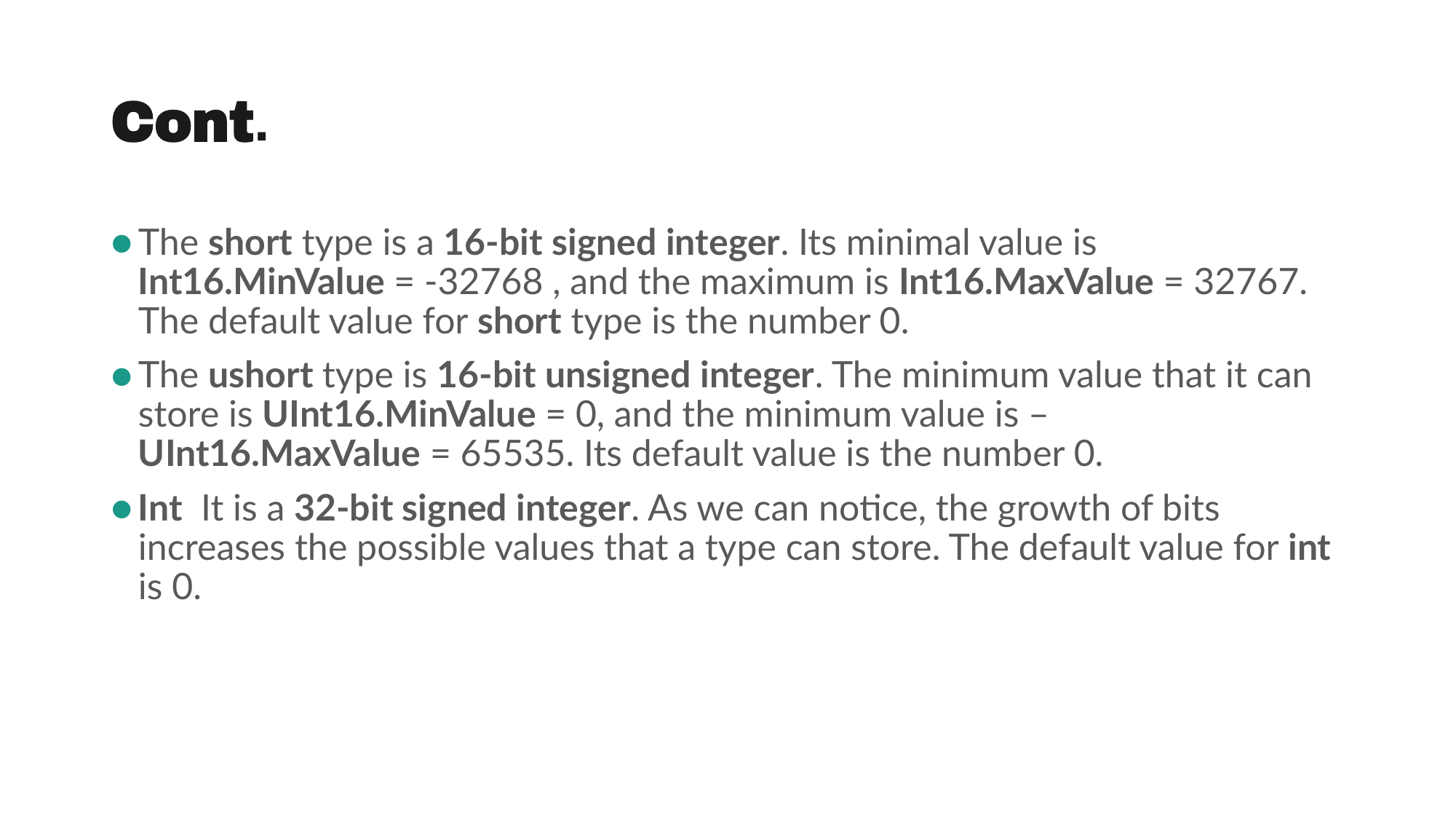

# Cont.
The short type is a 16-bit signed integer. Its minimal value is
Int16.MinValue = -32768 , and the maximum is Int16.MaxValue = 32767. The default value for short type is the number 0.
The ushort type is 16-bit unsigned integer. The minimum value that it can store is UInt16.MinValue = 0, and the minimum value is –
UInt16.MaxValue = 65535. Its default value is the number 0.
Int  It is a 32-bit signed integer. As we can notice, the growth of bits increases the possible values that a type can store. The default value for int is 0.